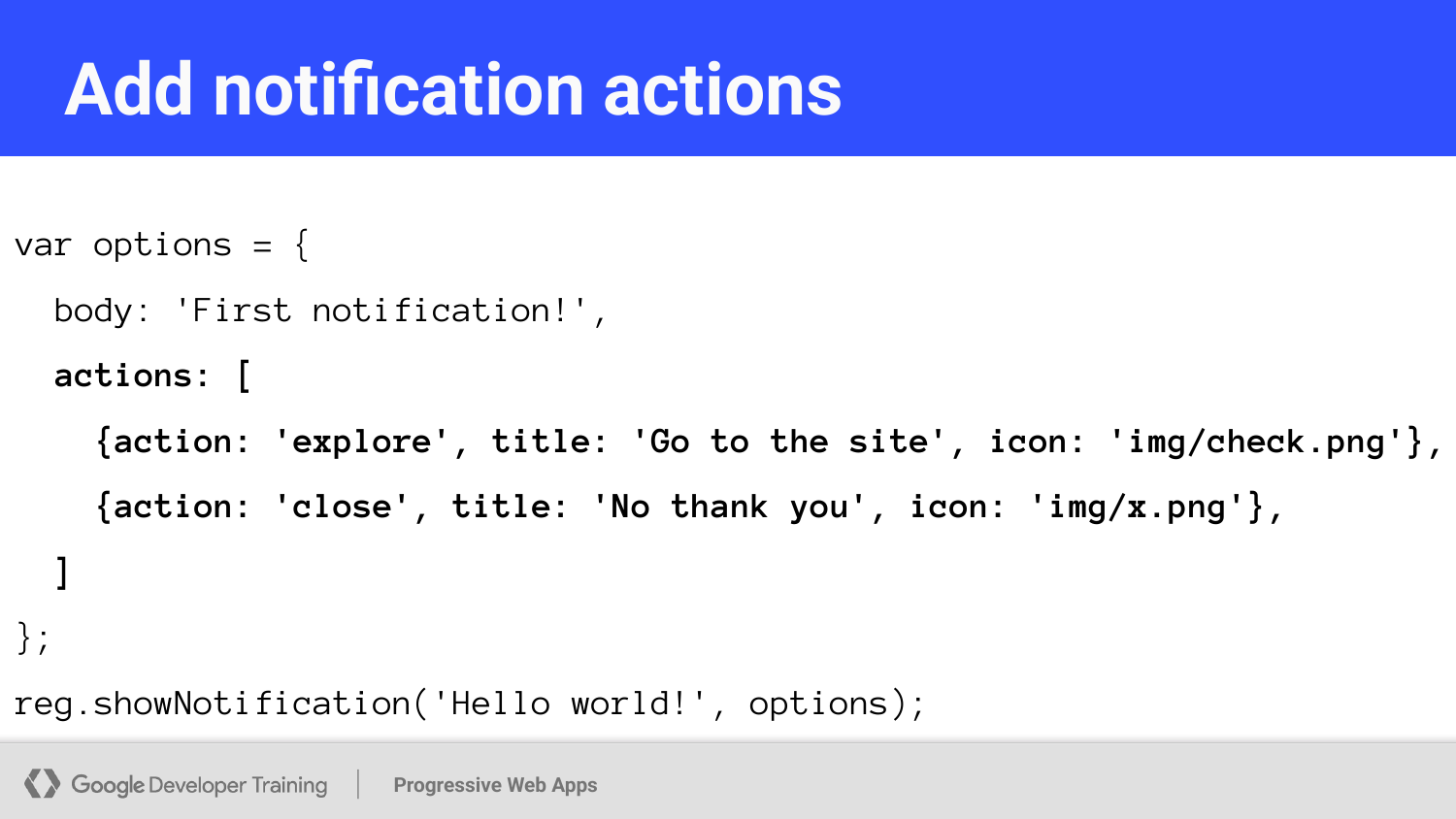

# Add notification actions
var options = {
  body: 'First notification!',
  actions: [
    {action: 'explore', title: 'Go to the site', icon: 'img/check.png'},
    {action: 'close', title: 'No thank you', icon: 'img/x.png'},
  ]
};
reg.showNotification('Hello world!', options);